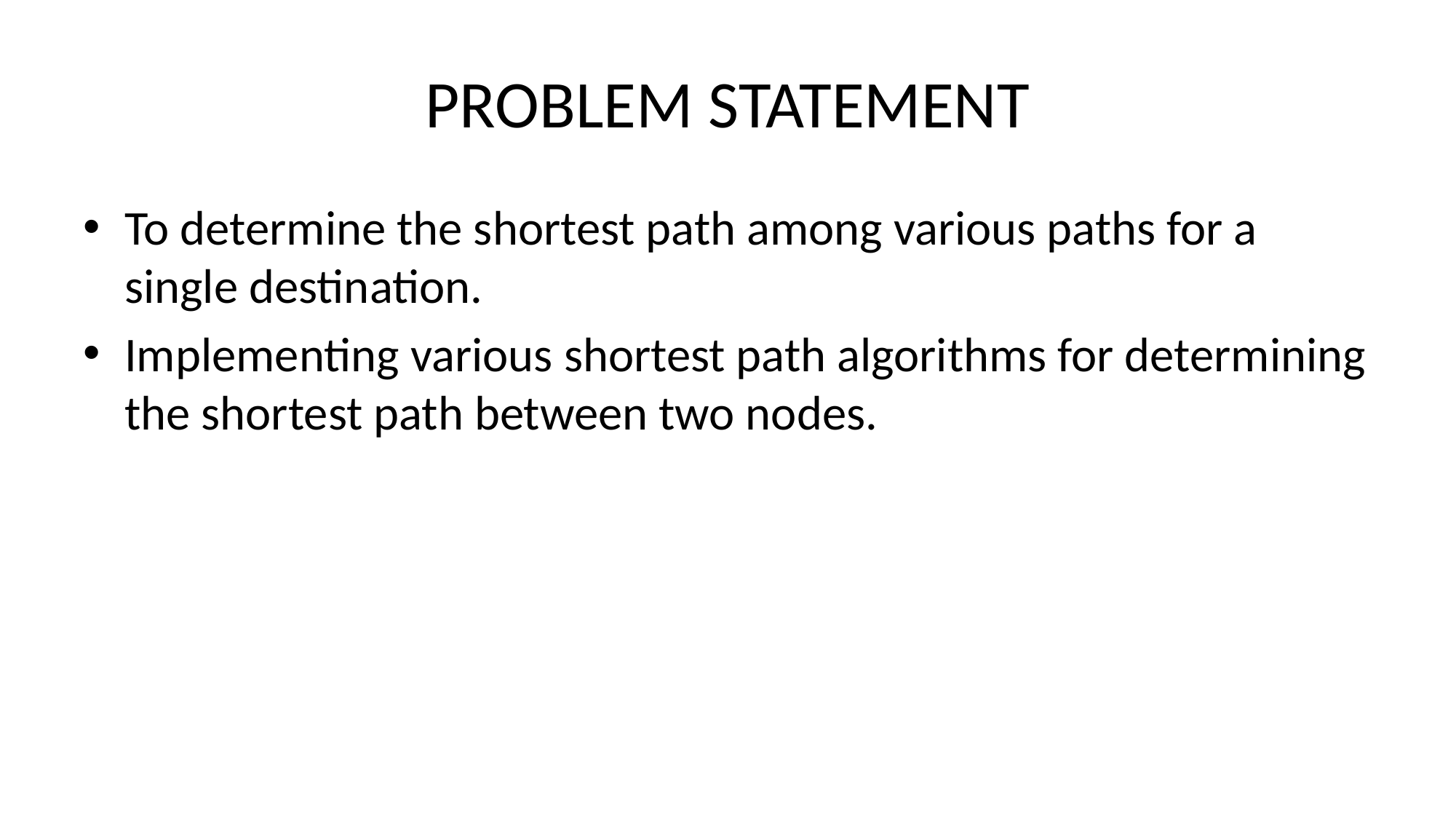

# PROBLEM STATEMENT
To determine the shortest path among various paths for a single destination.
Implementing various shortest path algorithms for determining the shortest path between two nodes.